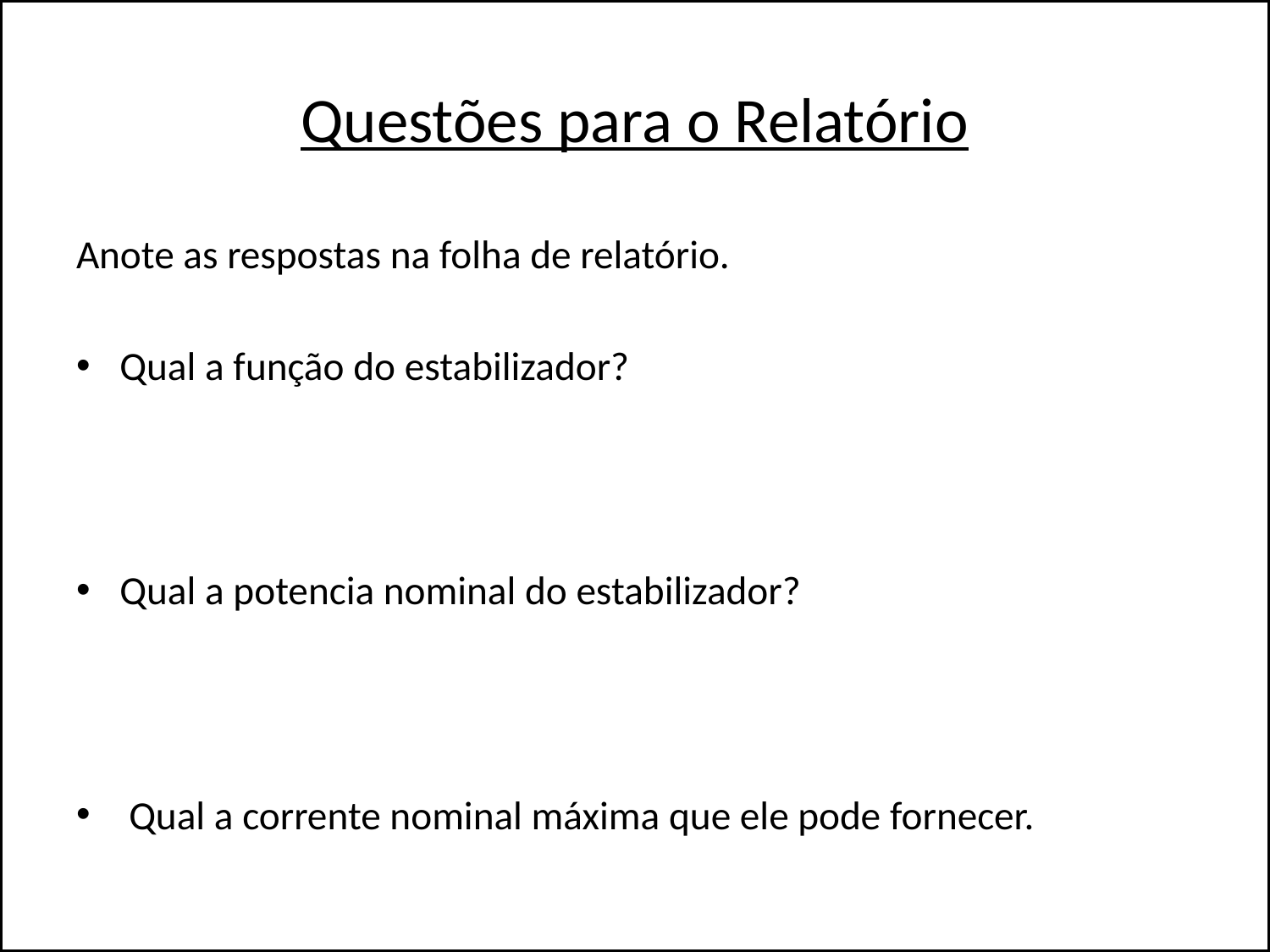

# Questões para o Relatório
Anote as respostas na folha de relatório.

Qual a função do estabilizador?

Qual a potencia nominal do estabilizador?

 Qual a corrente nominal máxima que ele pode fornecer.